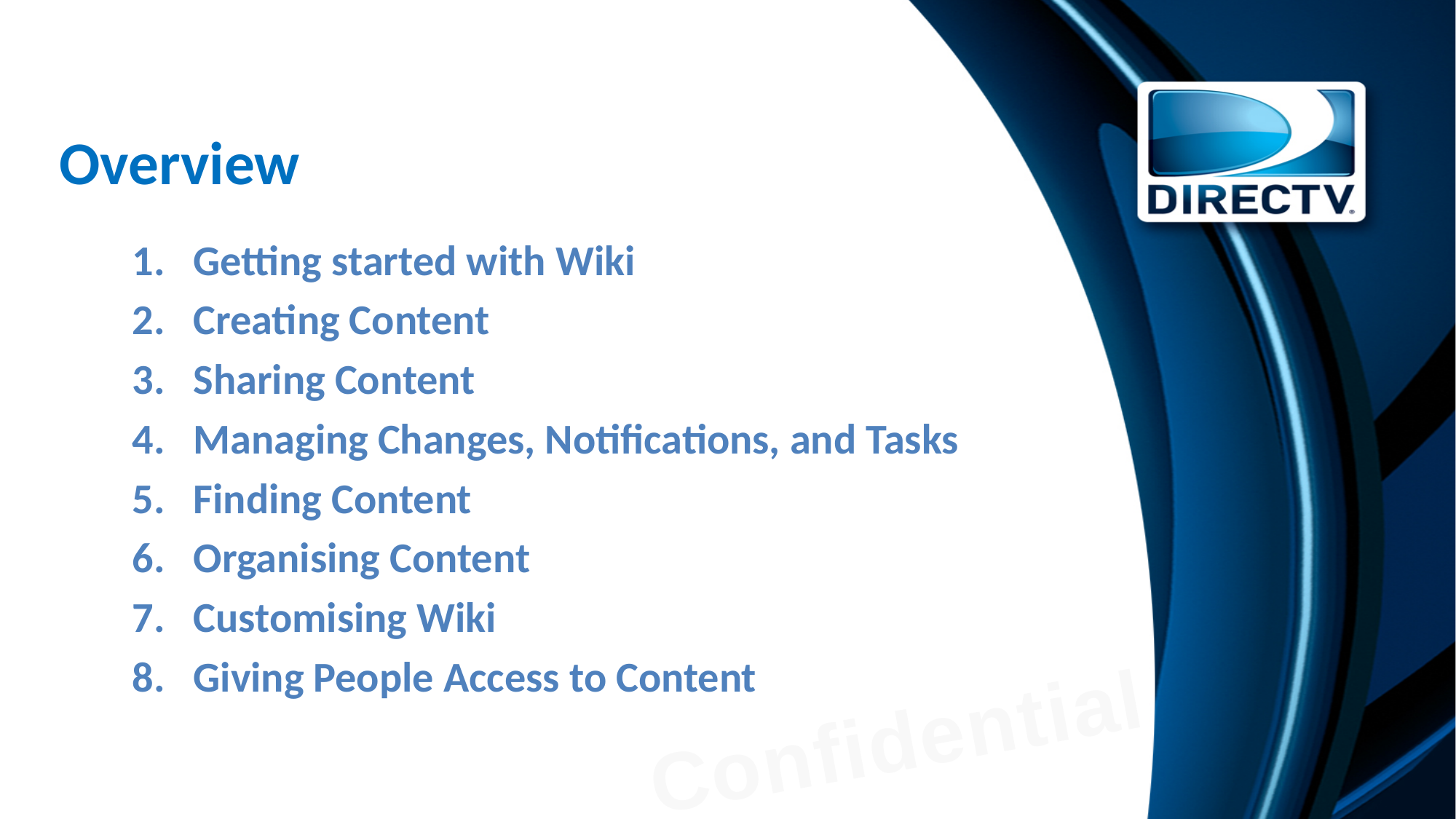

# Overview
Getting started with Wiki
Creating Content
Sharing Content
Managing Changes, Notifications, and Tasks
Finding Content
Organising Content
Customising Wiki
Giving People Access to Content